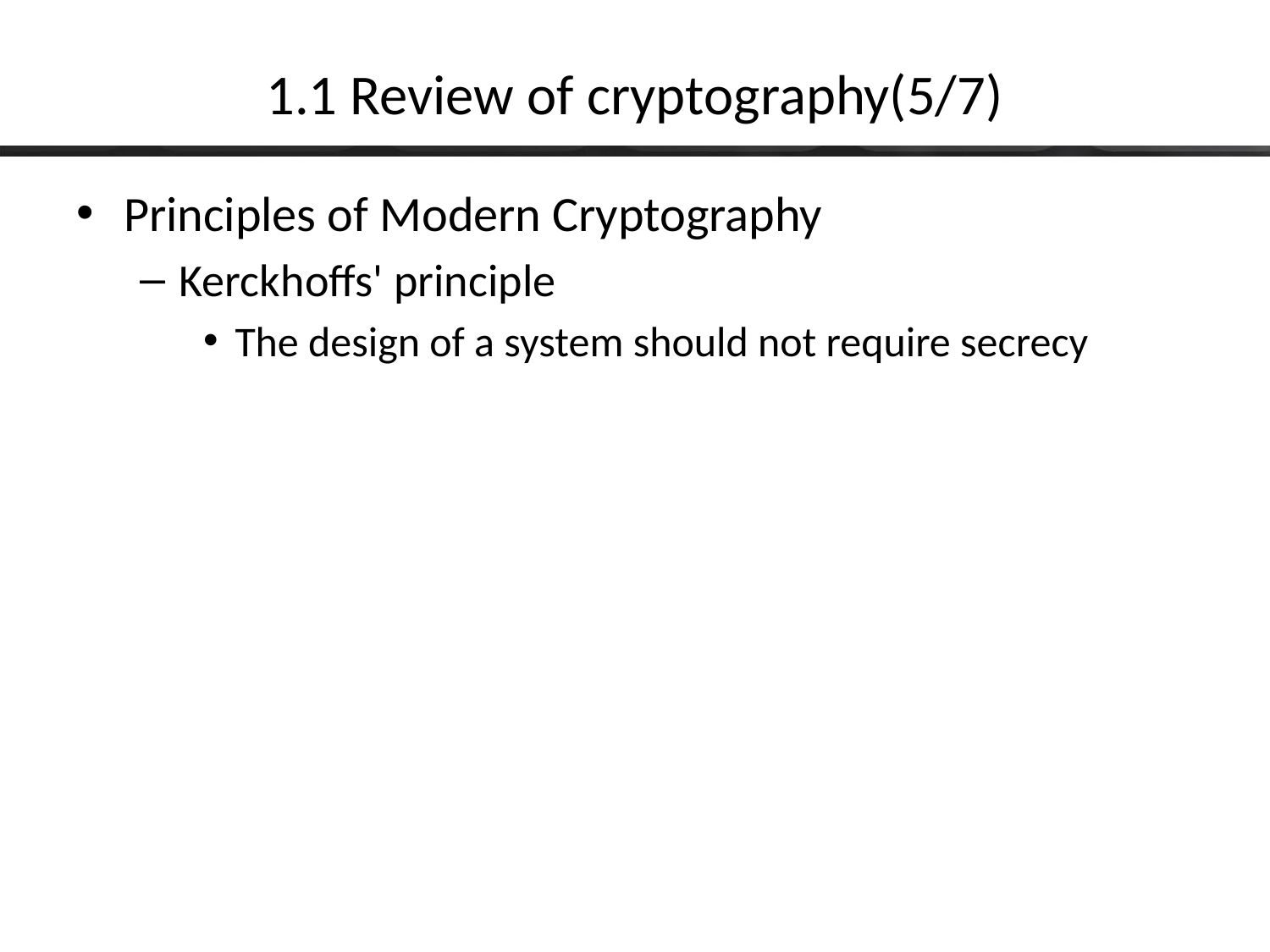

# 1.1 Review of cryptography(5/7)
Principles of Modern Cryptography
Kerckhoffs' principle
The design of a system should not require secrecy
7